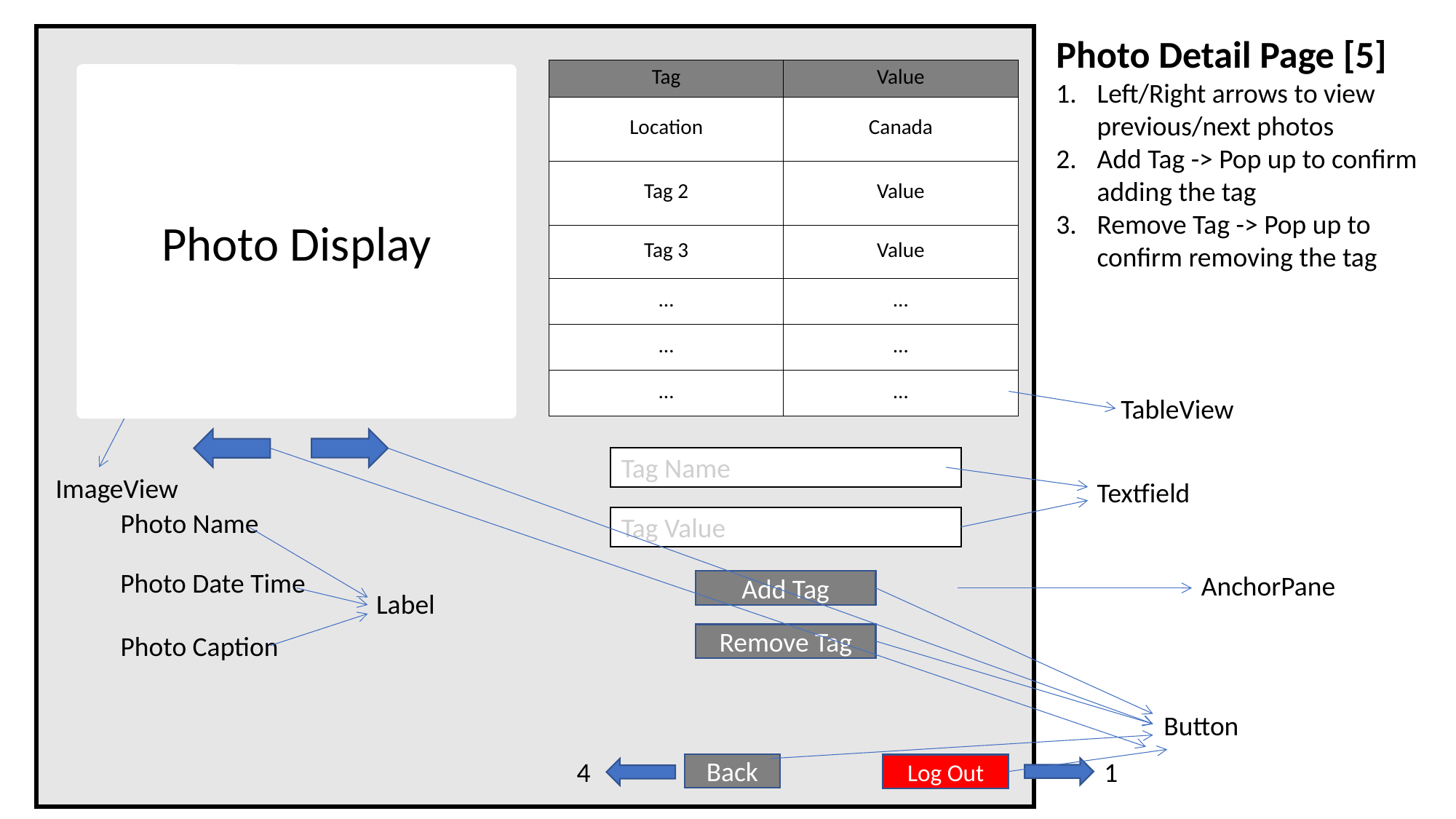

Photo Detail Page [5]
Left/Right arrows to view previous/next photos
Add Tag -> Pop up to confirm adding the tag
Remove Tag -> Pop up to confirm removing the tag

| Tag | Value |
| --- | --- |
| Location | Canada |
| Tag 2 | Value |
| Tag 3 | Value |
| … | … |
| … | … |
| … | … |
Photo Display
TableView

Tag Name
ImageView
Textfield
Photo Name
Tag Value
Photo Date Time
AnchorPane
Add Tag
Label
Photo Caption
Remove Tag
Button
1
4
Back
Log Out